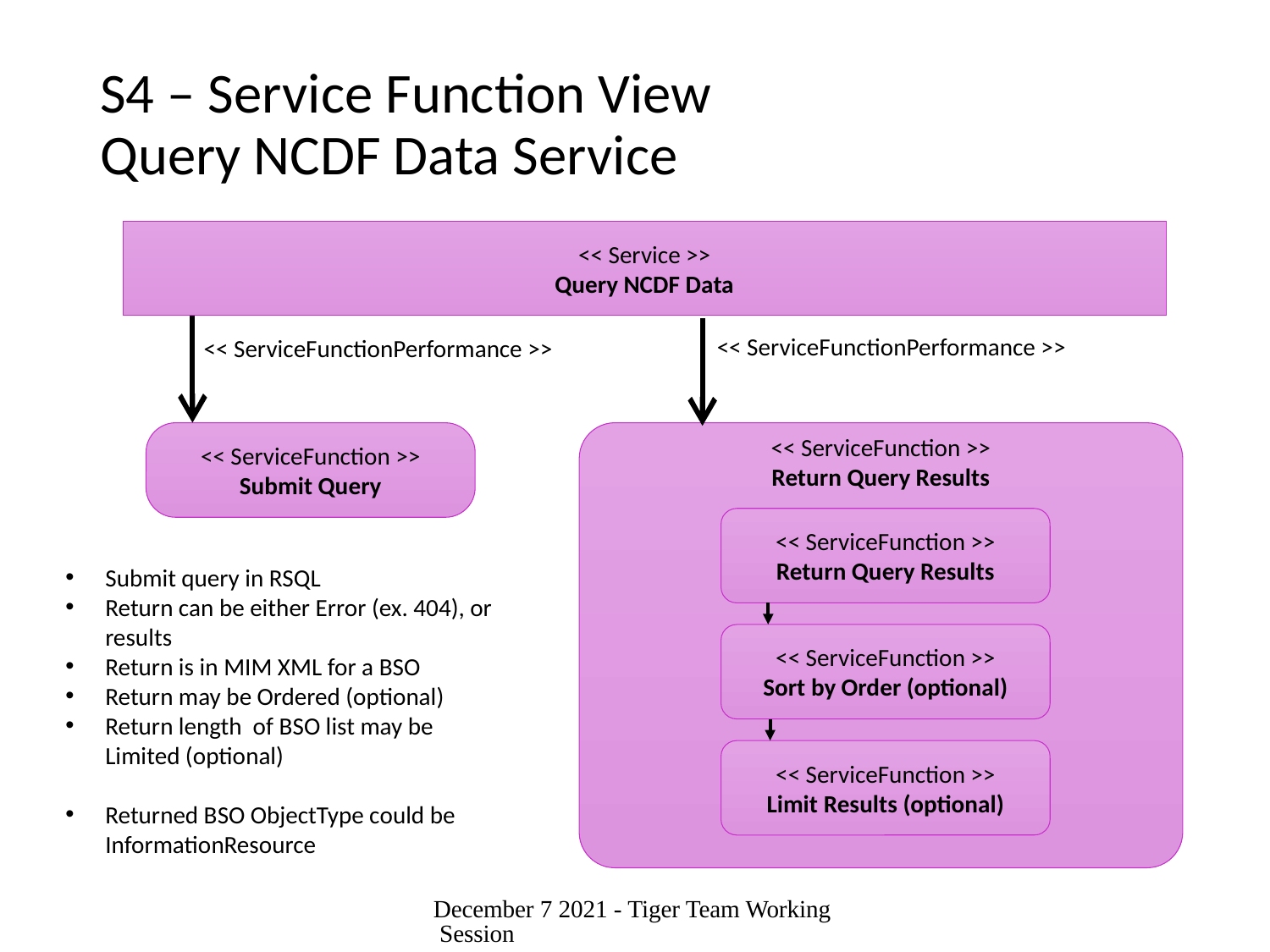

# S4 – Service Function View Query NCDF Data Service
<< Service >>
Query NCDF Data
<< ServiceFunctionPerformance >>
<< ServiceFunctionPerformance >>
<< ServiceFunction >>
Submit Query

<< ServiceFunction >>
Return Query Results
<< ServiceFunction >>
Return Query Results
Submit query in RSQL
Return can be either Error (ex. 404), or results
Return is in MIM XML for a BSO
Return may be Ordered (optional)
Return length  of BSO list may be Limited (optional)

Returned BSO ObjectType could be InformationResource
<< ServiceFunction >>
Sort by Order (optional)
<< ServiceFunction >>
Limit Results (optional)
December 7 2021 - Tiger Team Working Session